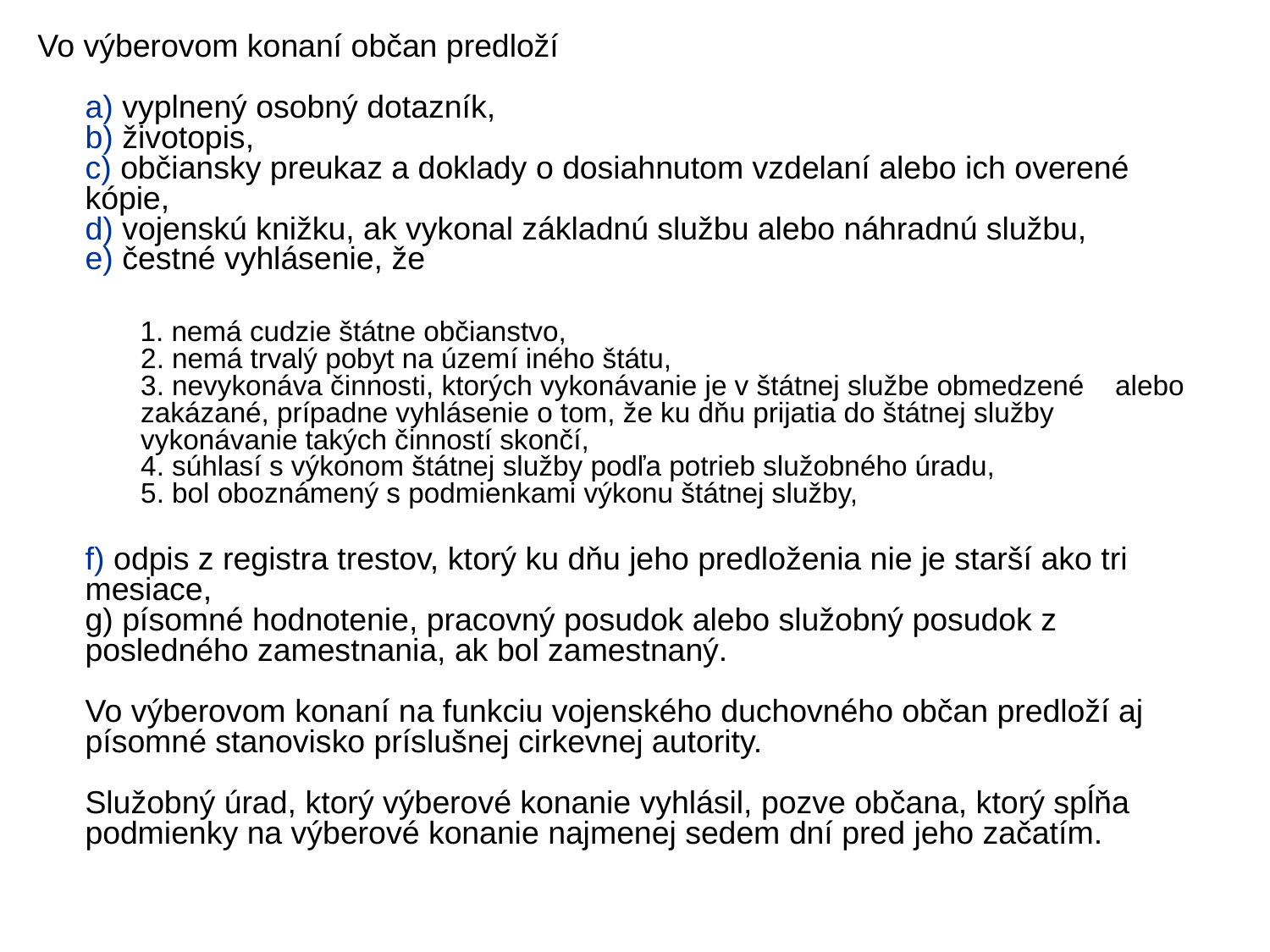

#
Vo výberovom konaní občan predloží
a) vyplnený osobný dotazník,
b) životopis,
c) občiansky preukaz a doklady o dosiahnutom vzdelaní alebo ich overené kópie,
d) vojenskú knižku, ak vykonal základnú službu alebo náhradnú službu,
e) čestné vyhlásenie, že
     1. nemá cudzie štátne občianstvo,
2. nemá trvalý pobyt na území iného štátu,
3. nevykonáva činnosti, ktorých vykonávanie je v štátnej službe obmedzené    alebo zakázané, prípadne vyhlásenie o tom, že ku dňu prijatia do štátnej služby vykonávanie takých činností skončí,
4. súhlasí s výkonom štátnej služby podľa potrieb služobného úradu,
5. bol oboznámený s podmienkami výkonu štátnej služby,
f) odpis z registra trestov, ktorý ku dňu jeho predloženia nie je starší ako tri mesiace,
g) písomné hodnotenie, pracovný posudok alebo služobný posudok z posledného zamestnania, ak bol zamestnaný.
Vo výberovom konaní na funkciu vojenského duchovného občan predloží aj písomné stanovisko príslušnej cirkevnej autority.
Služobný úrad, ktorý výberové konanie vyhlásil, pozve občana, ktorý spĺňa podmienky na výberové konanie najmenej sedem dní pred jeho začatím.